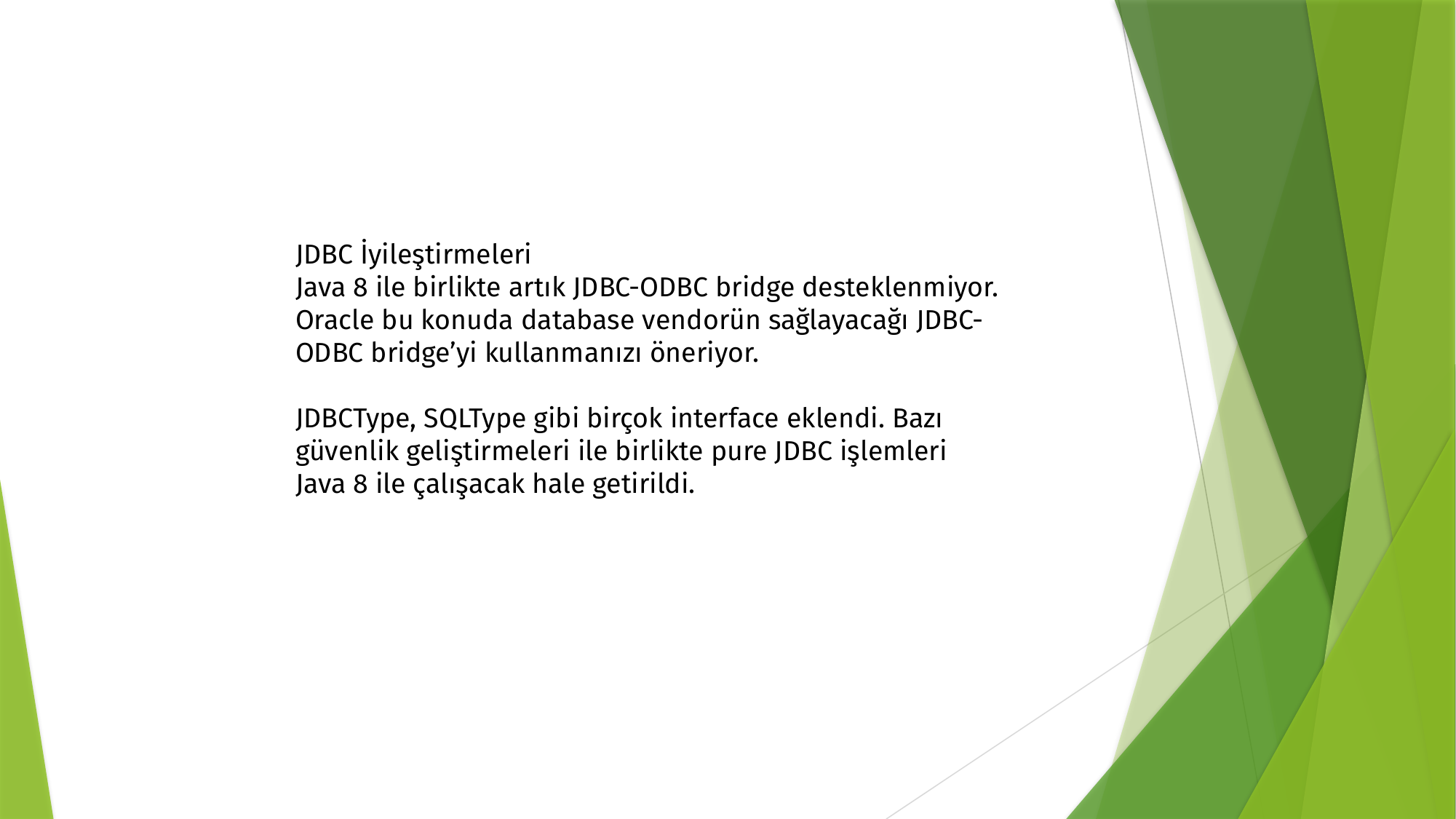

JDBC İyileştirmeleri
Java 8 ile birlikte artık JDBC-ODBC bridge desteklenmiyor. Oracle bu konuda database vendorün sağlayacağı JDBC-ODBC bridge’yi kullanmanızı öneriyor.

JDBCType, SQLType gibi birçok interface eklendi. Bazı güvenlik geliştirmeleri ile birlikte pure JDBC işlemleri Java 8 ile çalışacak hale getirildi.